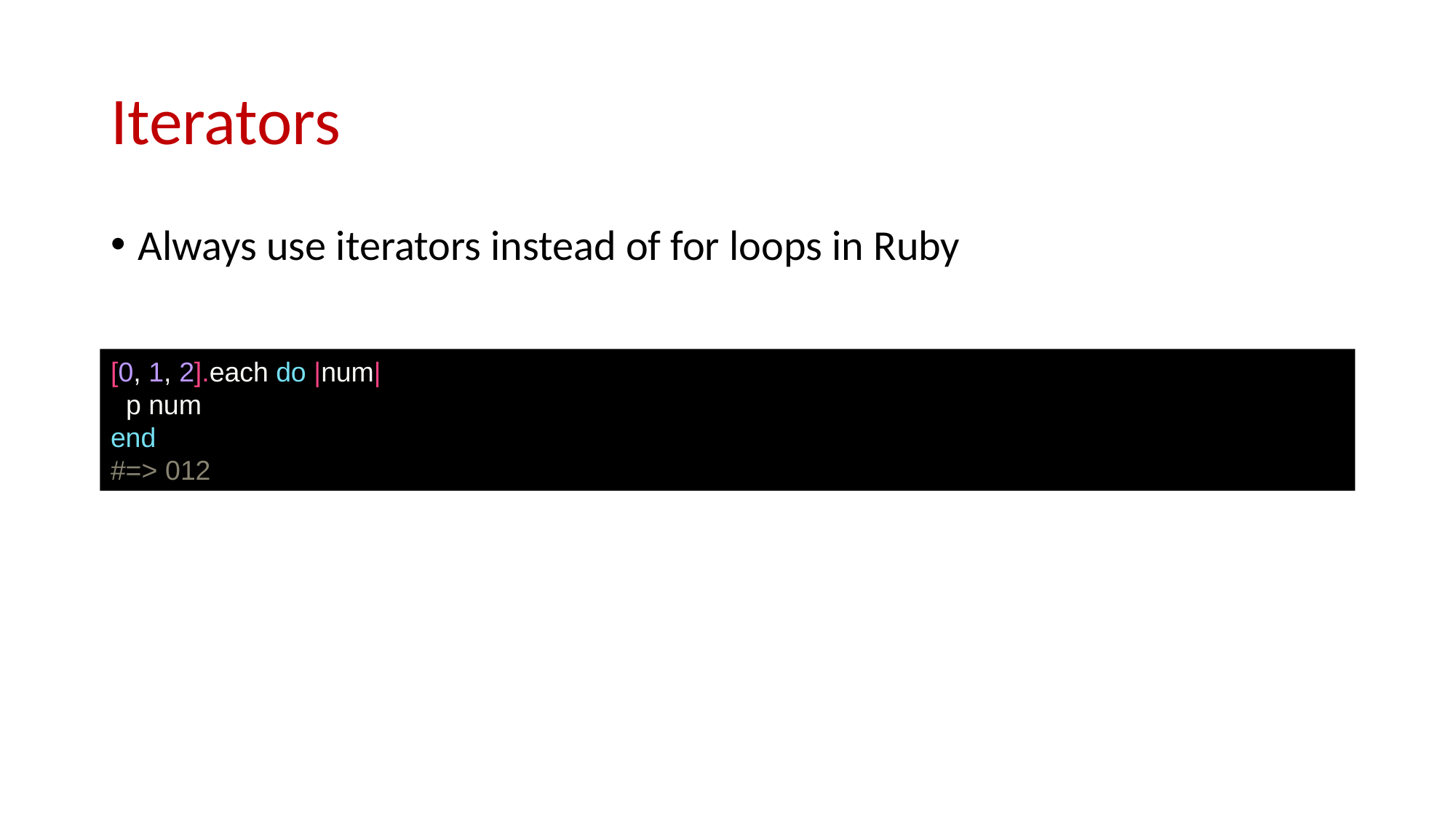

# Iterators
Always use iterators instead of for loops in Ruby
[0, 1, 2].each do |num|
  p num
end
#=> 012